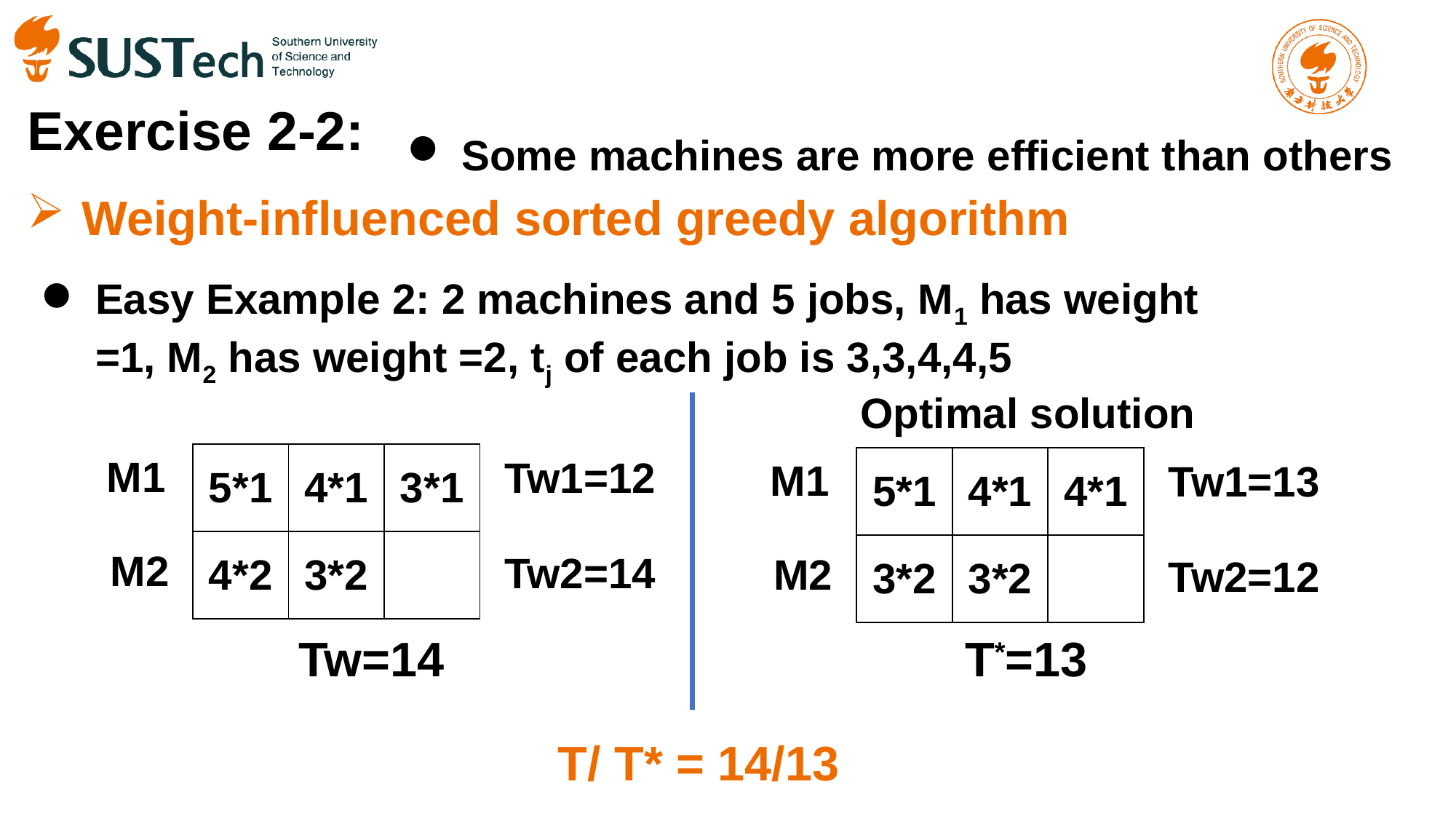

Exercise 2-2:
Some machines are more efficient than others
Weight-influenced sorted greedy algorithm
Easy Example 2: 2 machines and 5 jobs, M1 has weight =1, M2 has weight =2, tj of each job is 3,3,4,4,5
Optimal solution
| 5\*1 | 4\*1 | 3\*1 |
| --- | --- | --- |
| 4\*2 | 3\*2 |  |
M1
Tw1=12
| 5\*1 | 4\*1 | 4\*1 |
| --- | --- | --- |
| 3\*2 | 3\*2 |  |
M1
Tw1=13
M2
Tw2=14
M2
Tw2=12
T*=13
Tw=14
T/ T* = 14/13